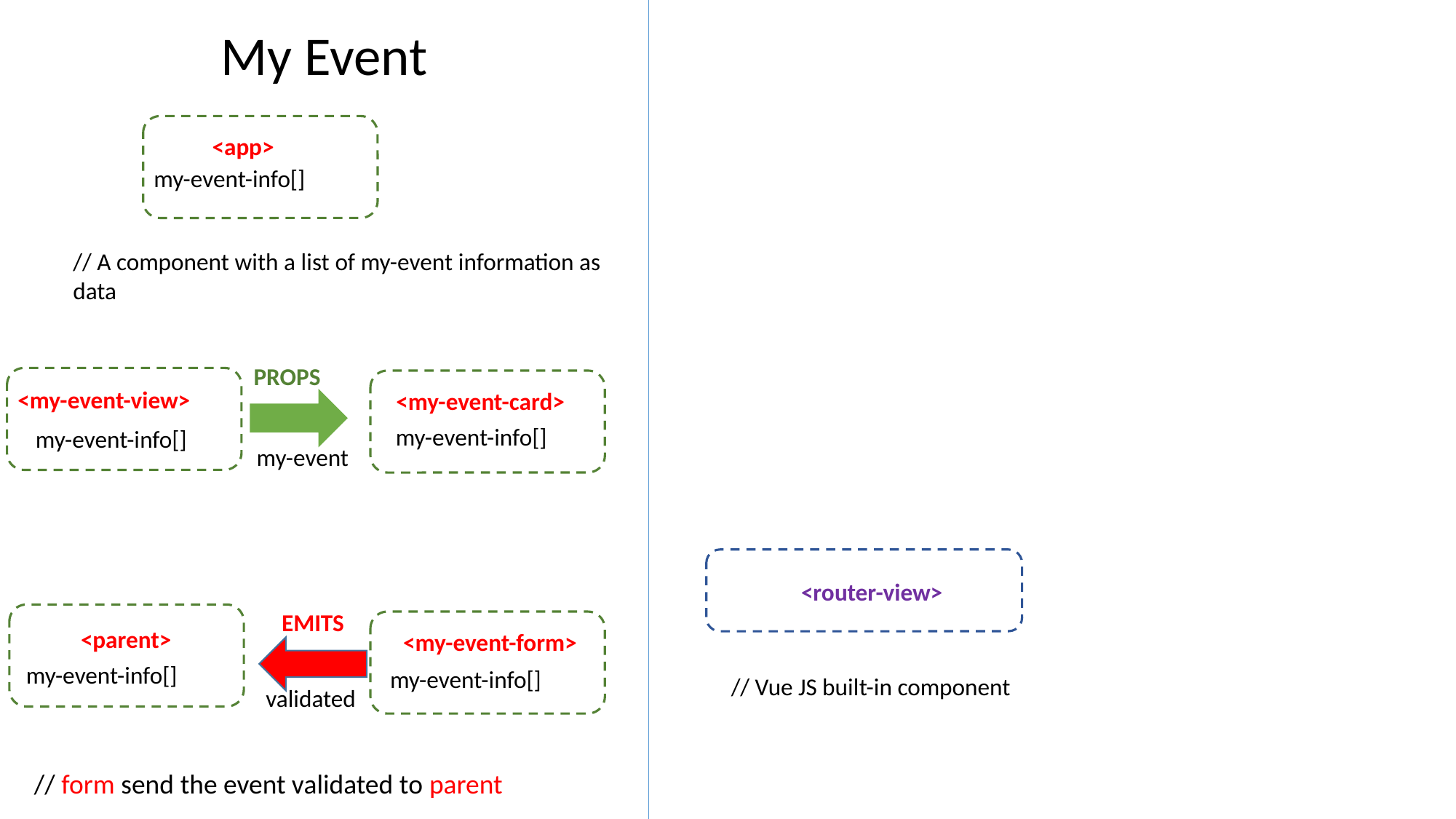

My Event

<app>
my-event-info[]
// A component with a list of my-event information as data
PROPS

<my-event-view>
<my-event-card>

my-event-info[]
my-event-info[]
my-event

<router-view>
EMITS

<parent>
<my-event-form>

my-event-info[]
my-event-info[]
// Vue JS built-in component
validated
// form send the event validated to parent